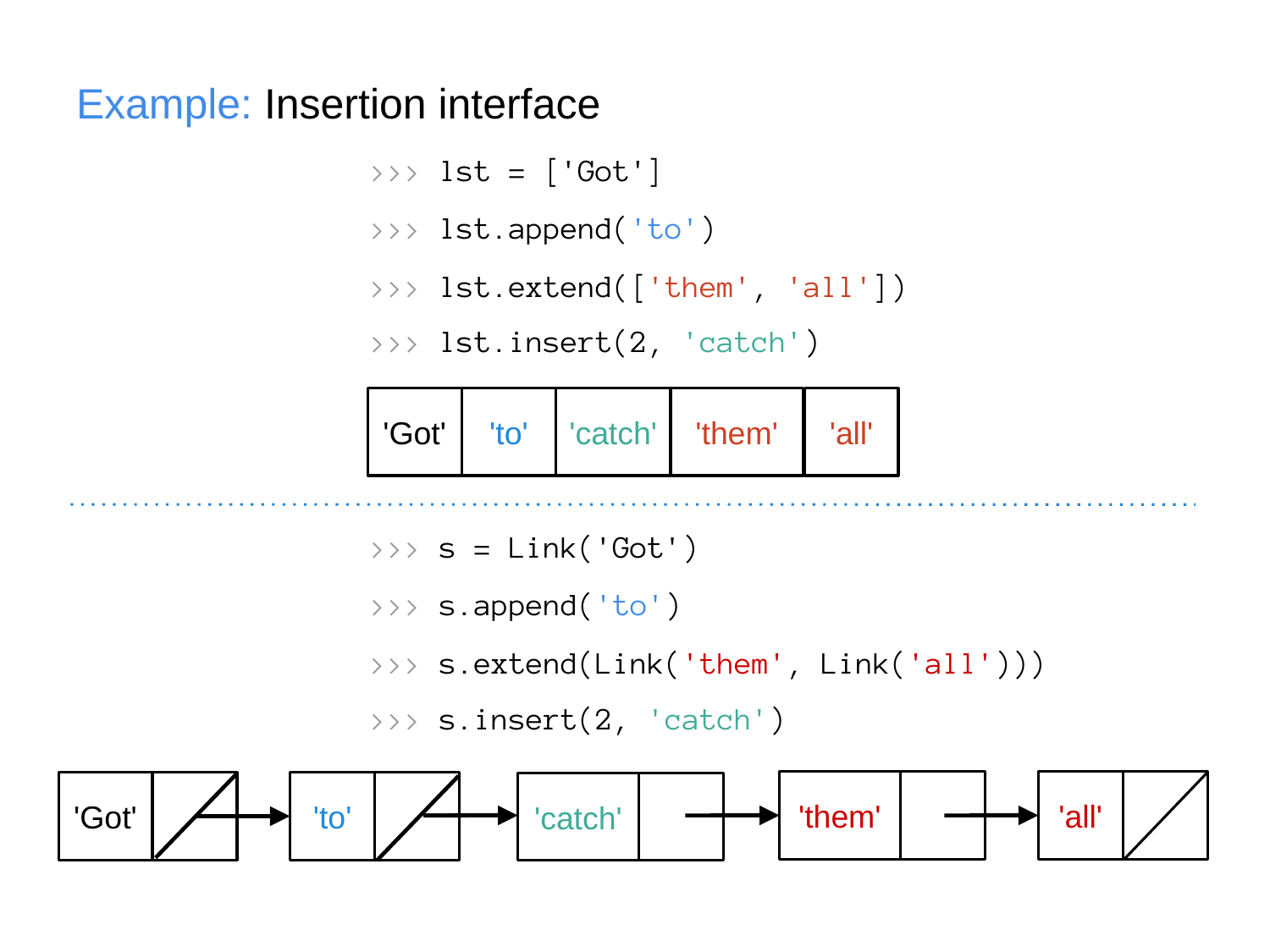

# Example: Insertion interface
>>> lst = ['Got']
>>> lst.append('to')
>>> lst.extend(['them', 'all'])
>>> lst.insert(2, 'catch')
'Got'
'to'
'catch'
'them'
'all'
'them'
'all'
>>> s = Link('Got')
>>> s.append('to')
>>> s.extend(Link('them', Link('all')))
>>> s.insert(2, 'catch')

'them'

'all'

'catch'

'them'

'all'

'Got'

'to'